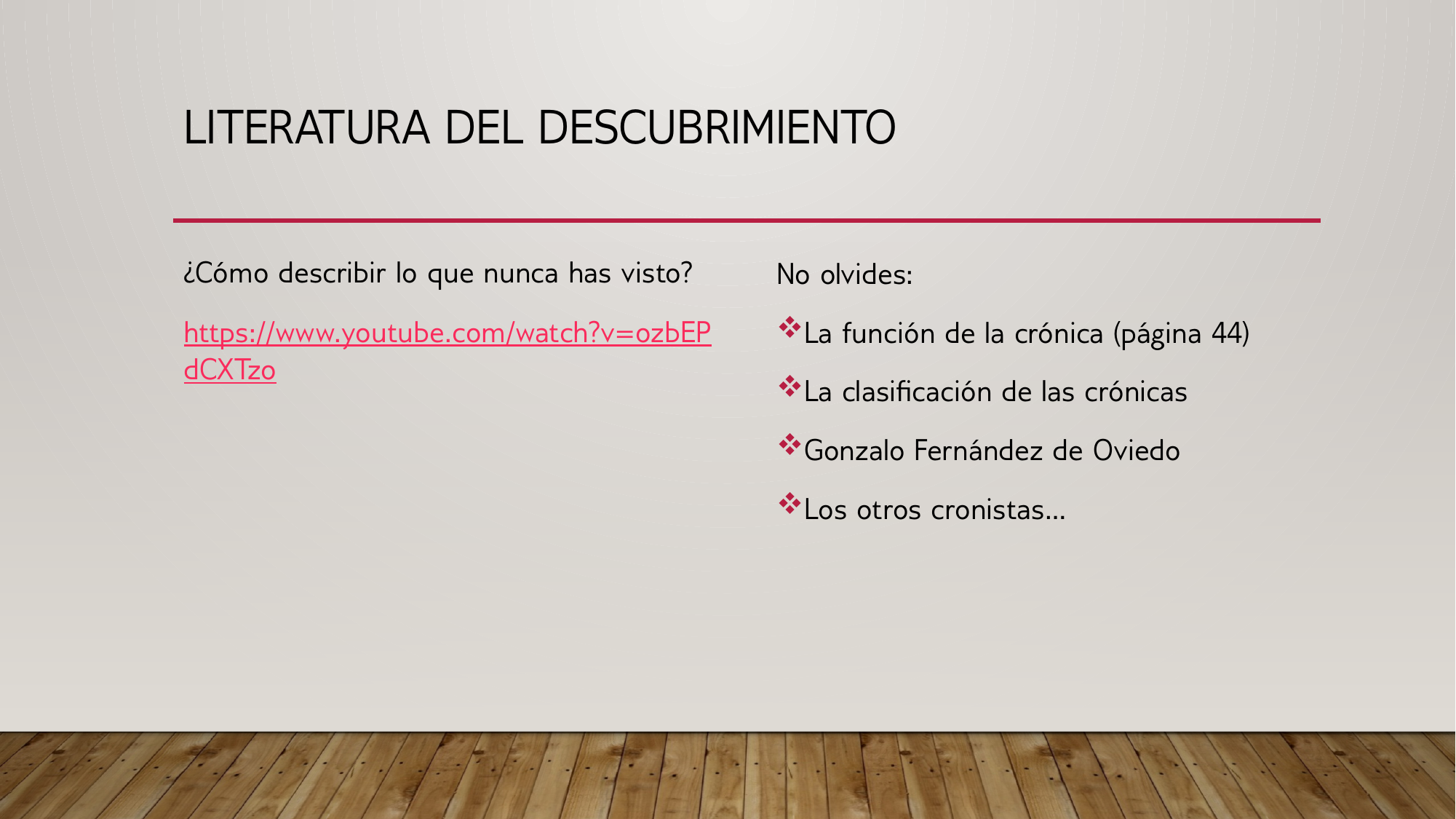

# Literatura del descubrimiento
¿Cómo describir lo que nunca has visto?
https://www.youtube.com/watch?v=ozbEPdCXTzo

No olvides:
La función de la crónica (página 44)
La clasificación de las crónicas
Gonzalo Fernández de Oviedo
Los otros cronistas…